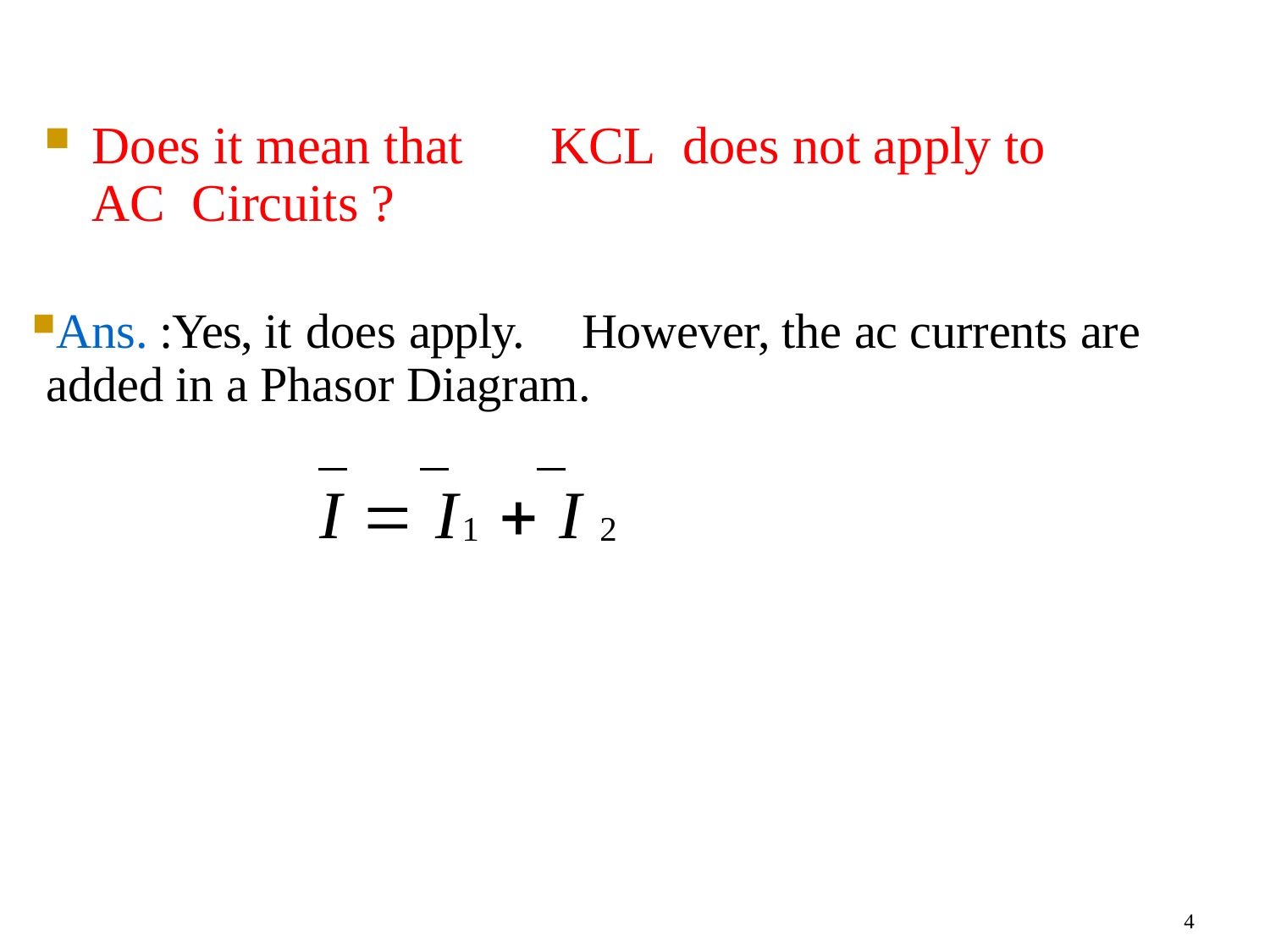

Does it mean that	KCL	does not apply to AC  Circuits ?

Ans. :Yes, it does apply.	However, the ac currents are  added in a Phasor Diagram.

I = I1 + I 2

4